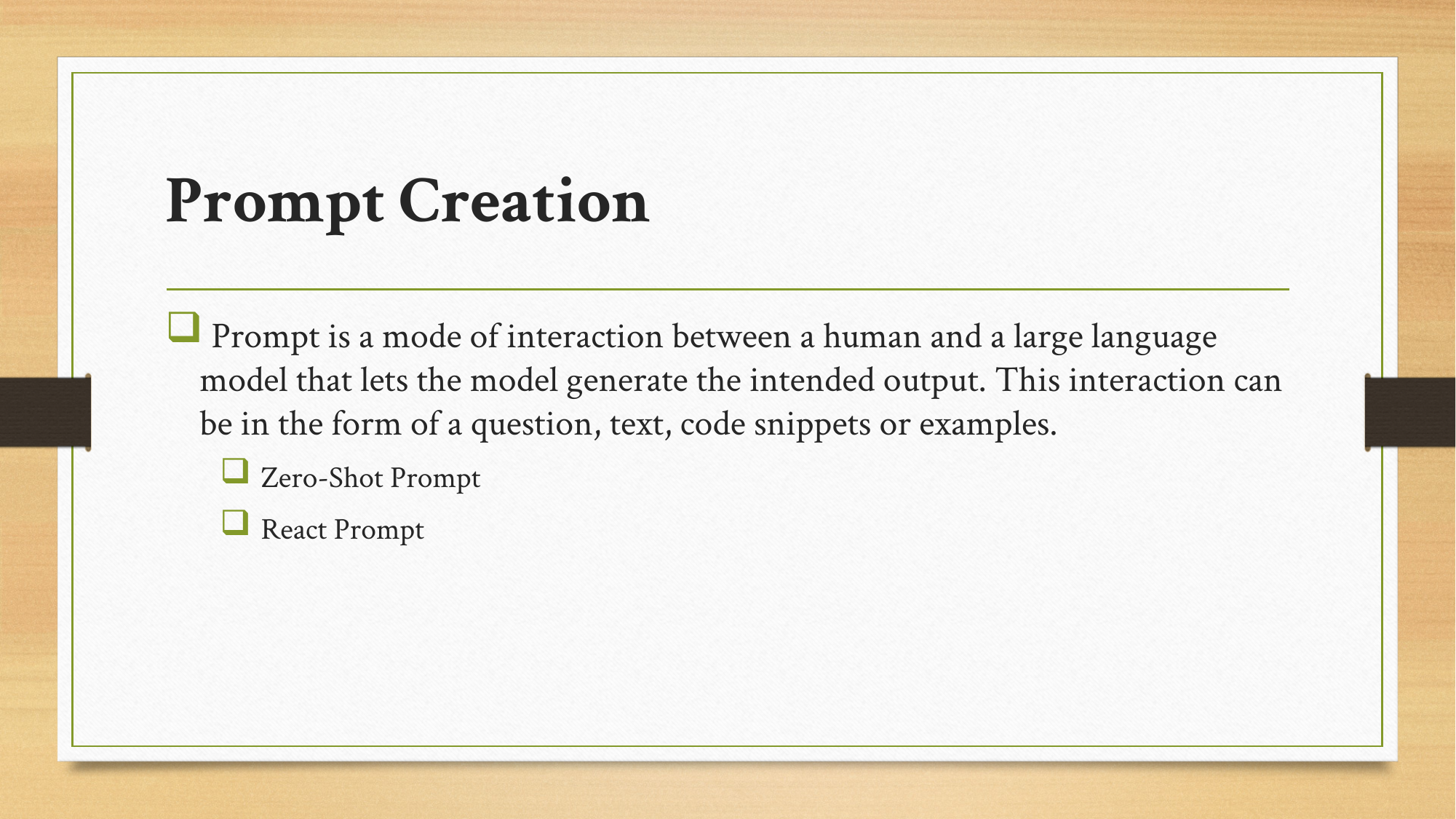

# Prompt Creation
 Prompt is a mode of interaction between a human and a large language model that lets the model generate the intended output. This interaction can be in the form of a question, text, code snippets or examples.
 Zero-Shot Prompt
 React Prompt